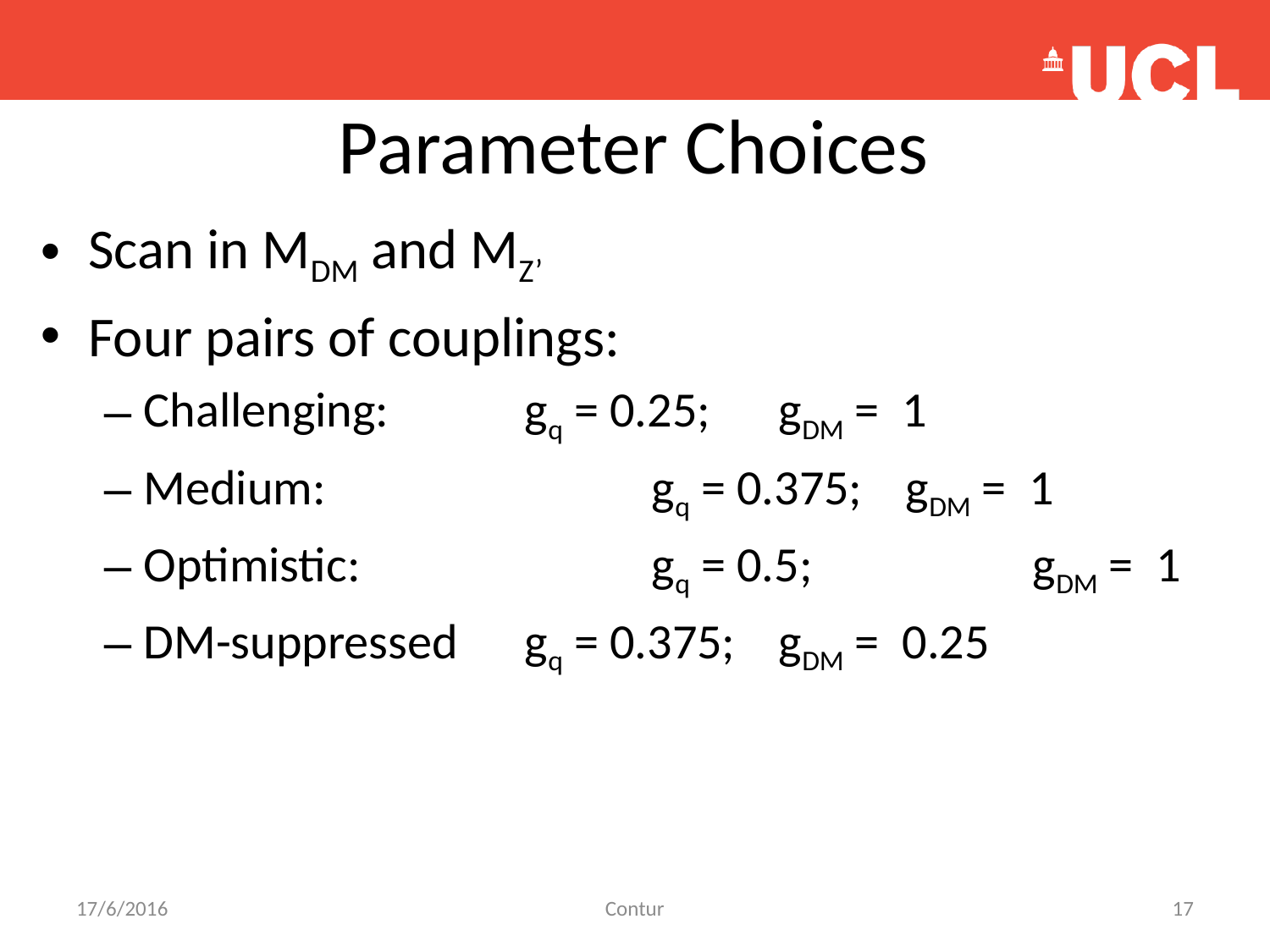

# Parameter Choices
Scan in MDM and MZ’
Four pairs of couplings:
Challenging:		gq = 0.25; 	gDM =  1
Medium:       		gq = 0.375; 	gDM =  1
Optimistic:    		gq = 0.5; 		gDM =  1
DM-suppressed 	gq = 0.375; 	gDM =  0.25

17/6/2016
Contur
17